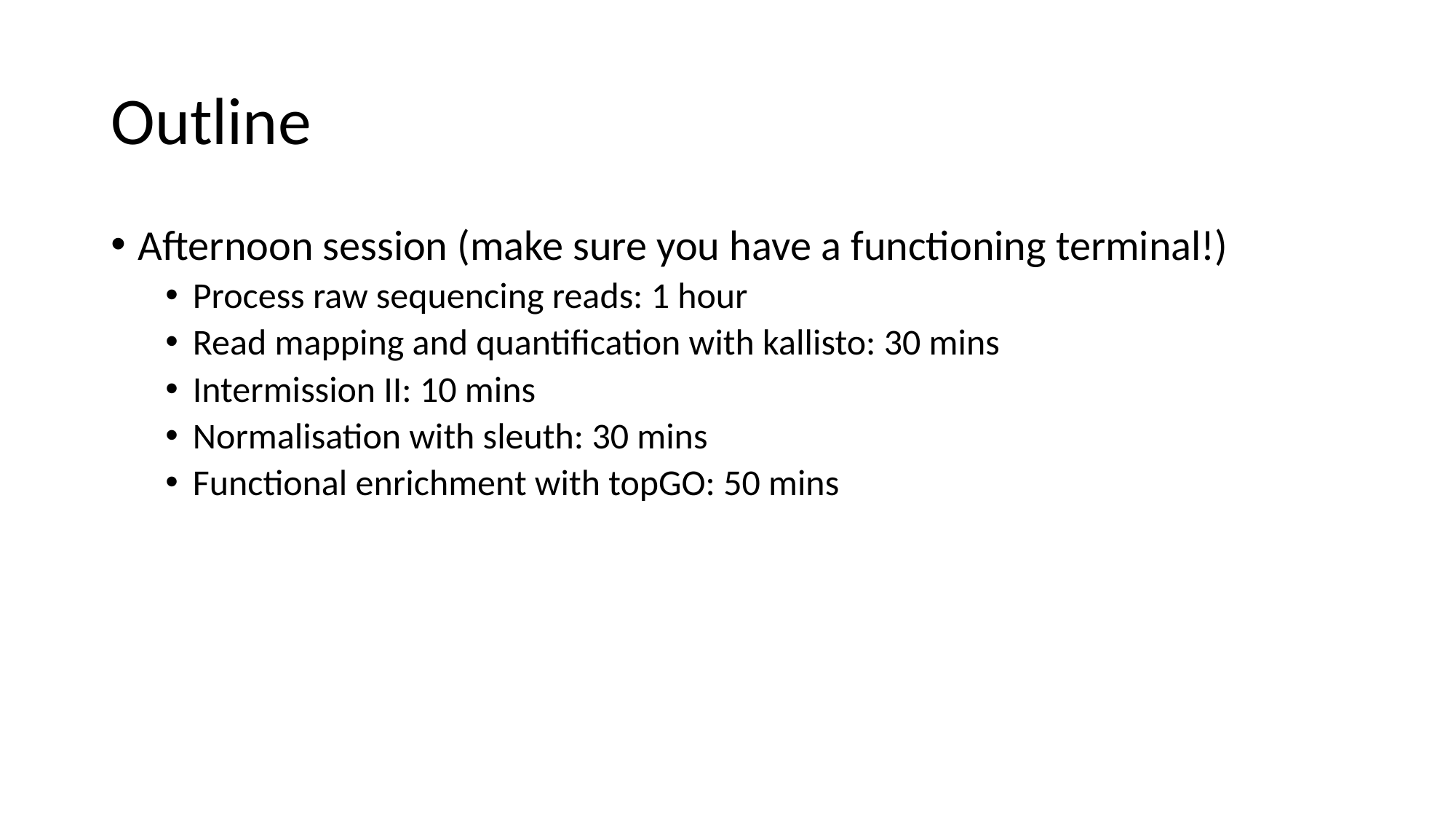

# Outline
Afternoon session (make sure you have a functioning terminal!)
Process raw sequencing reads: 1 hour
Read mapping and quantification with kallisto: 30 mins
Intermission II: 10 mins
Normalisation with sleuth: 30 mins
Functional enrichment with topGO: 50 mins